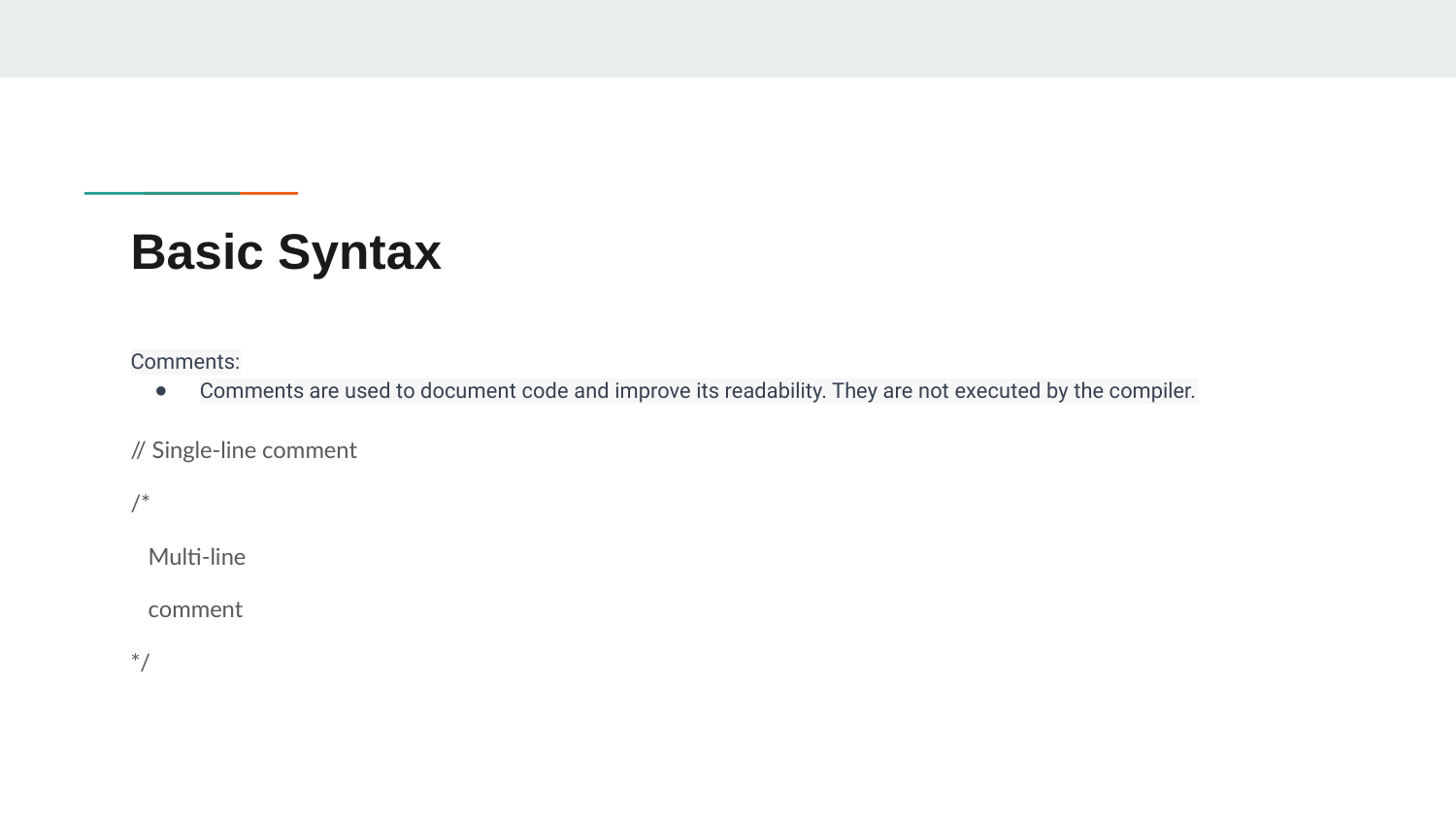

# Basic Syntax
Comments:
Comments are used to document code and improve its readability. They are not executed by the compiler.

// Single-line comment
/*
   Multi-line
   comment
*/